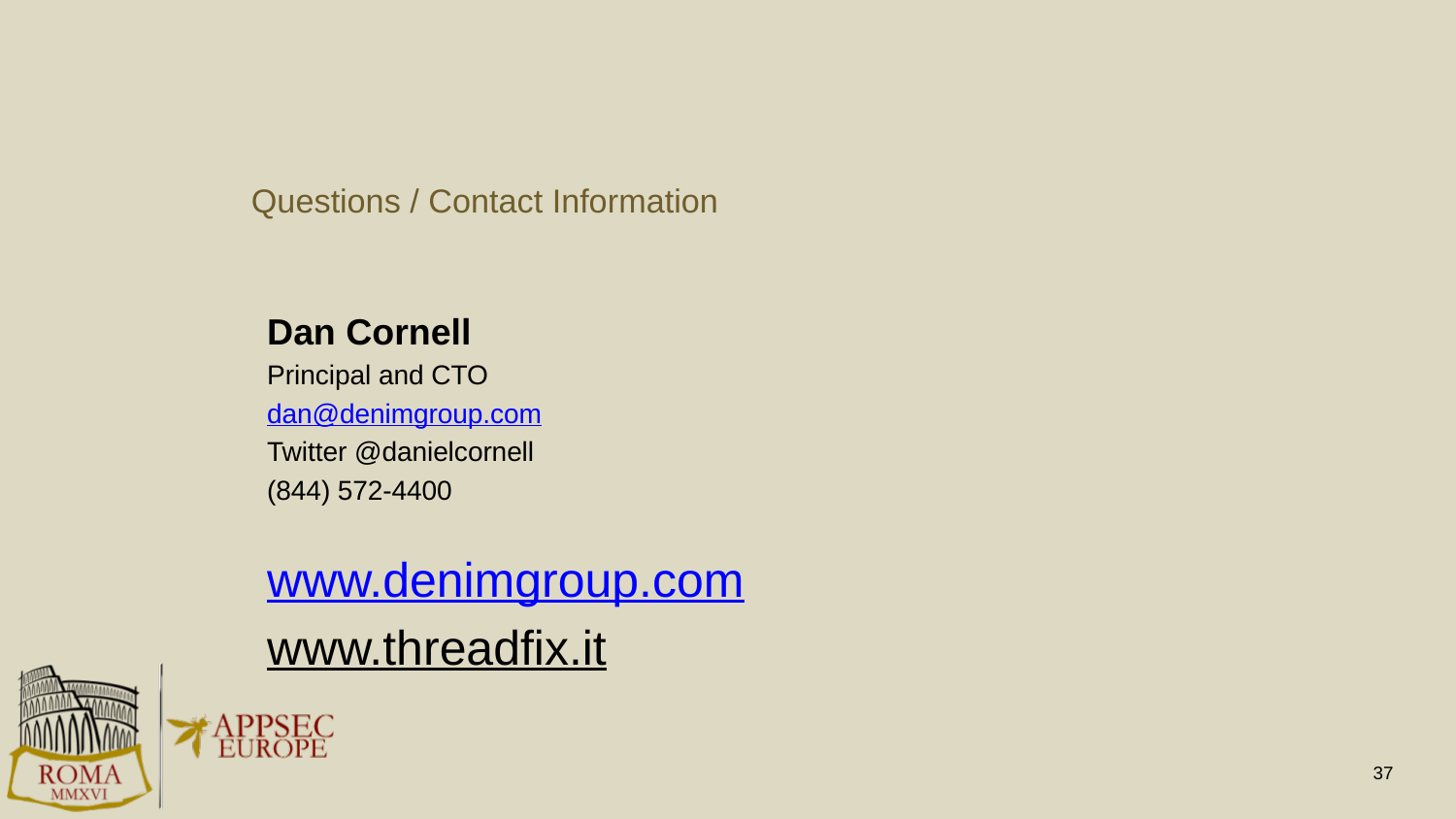

# Questions / Contact Information

Dan Cornell
Principal and CTO
dan@denimgroup.com
Twitter @danielcornell
(844) 572-4400

www.denimgroup.com
www.threadfix.it

37